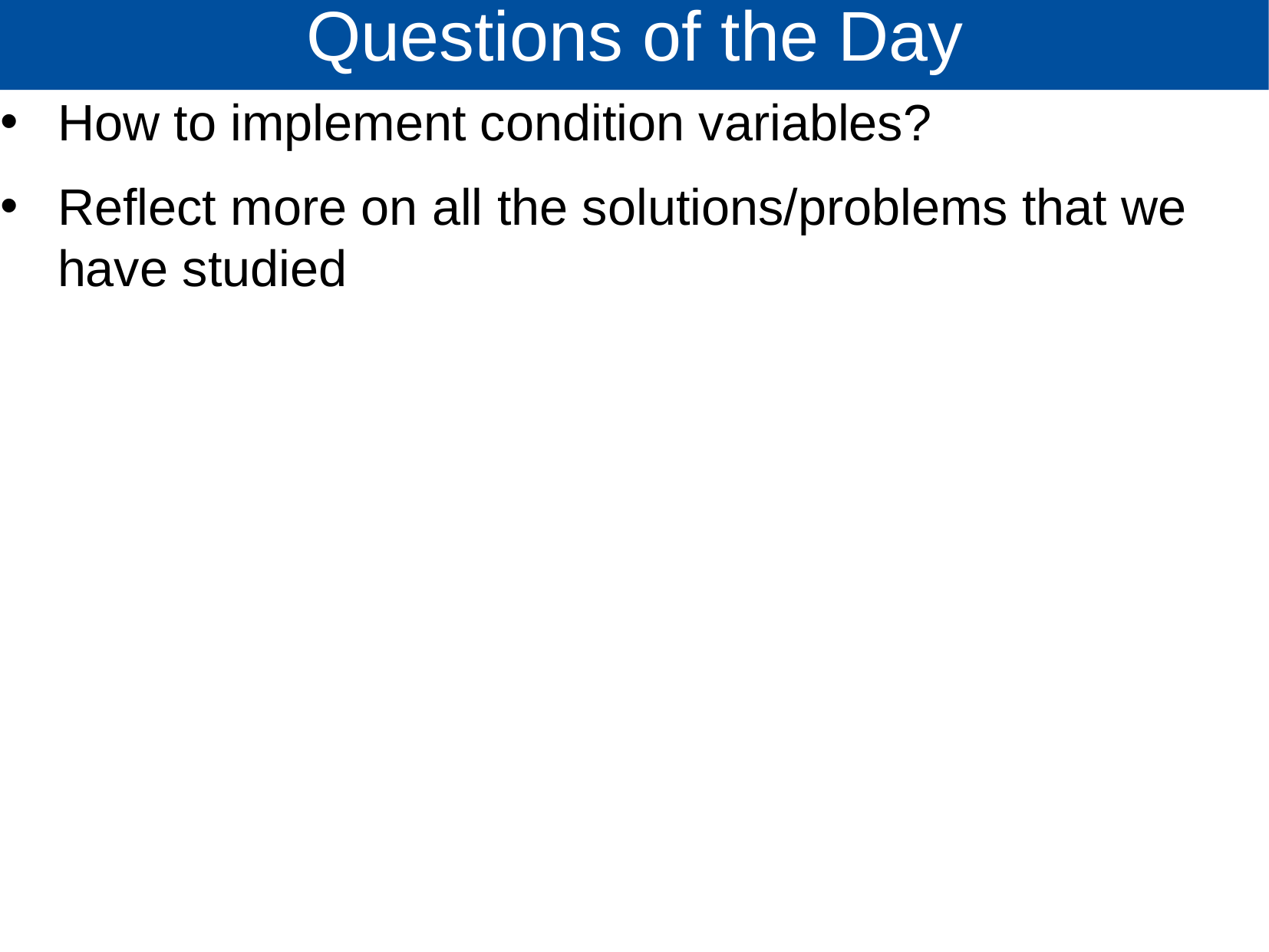

# Questions of the Day
How to implement condition variables?
Reflect more on all the solutions/problems that we have studied